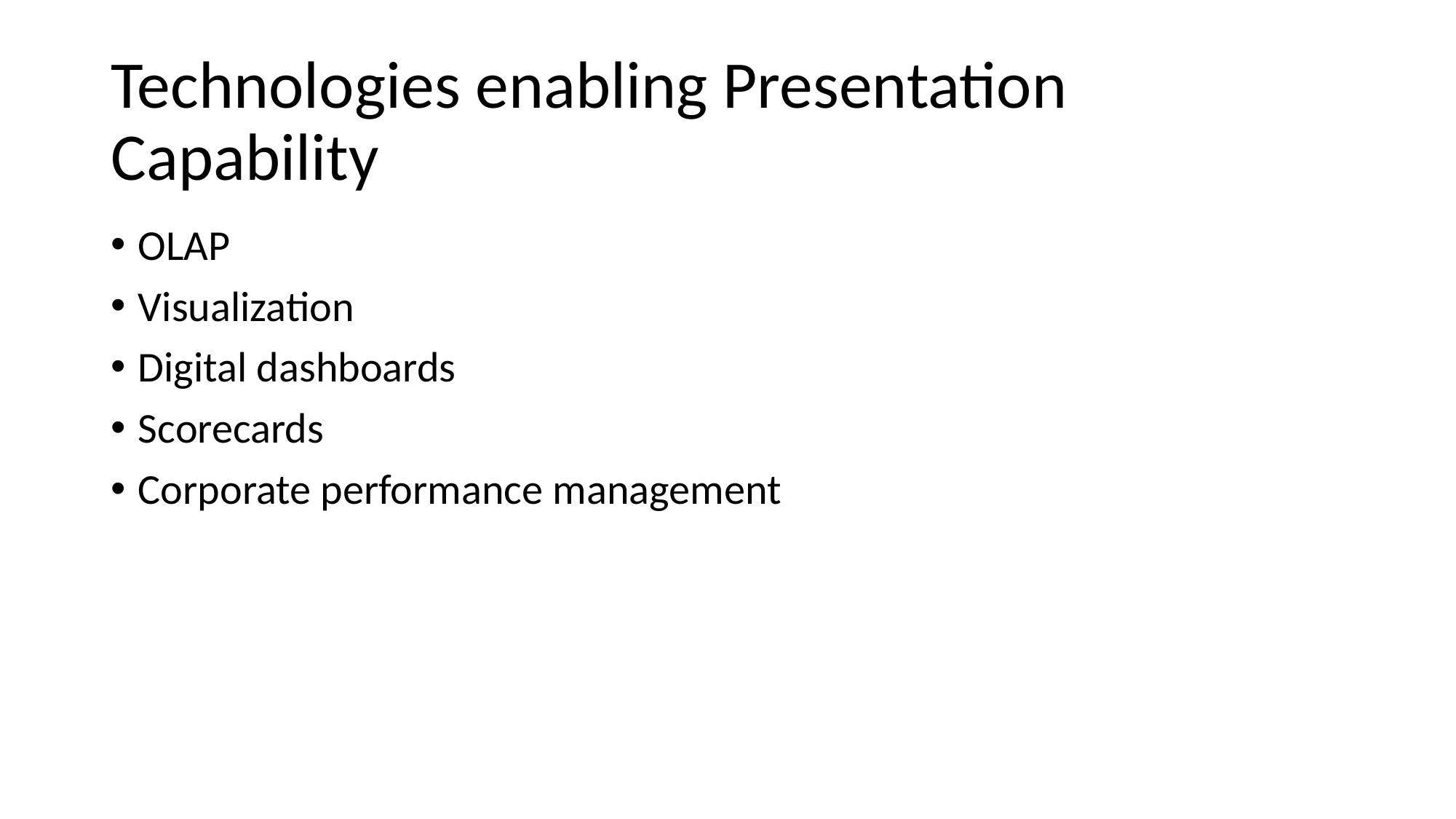

# Technologies enabling Presentation Capability
OLAP
Visualization
Digital dashboards
Scorecards
Corporate performance management